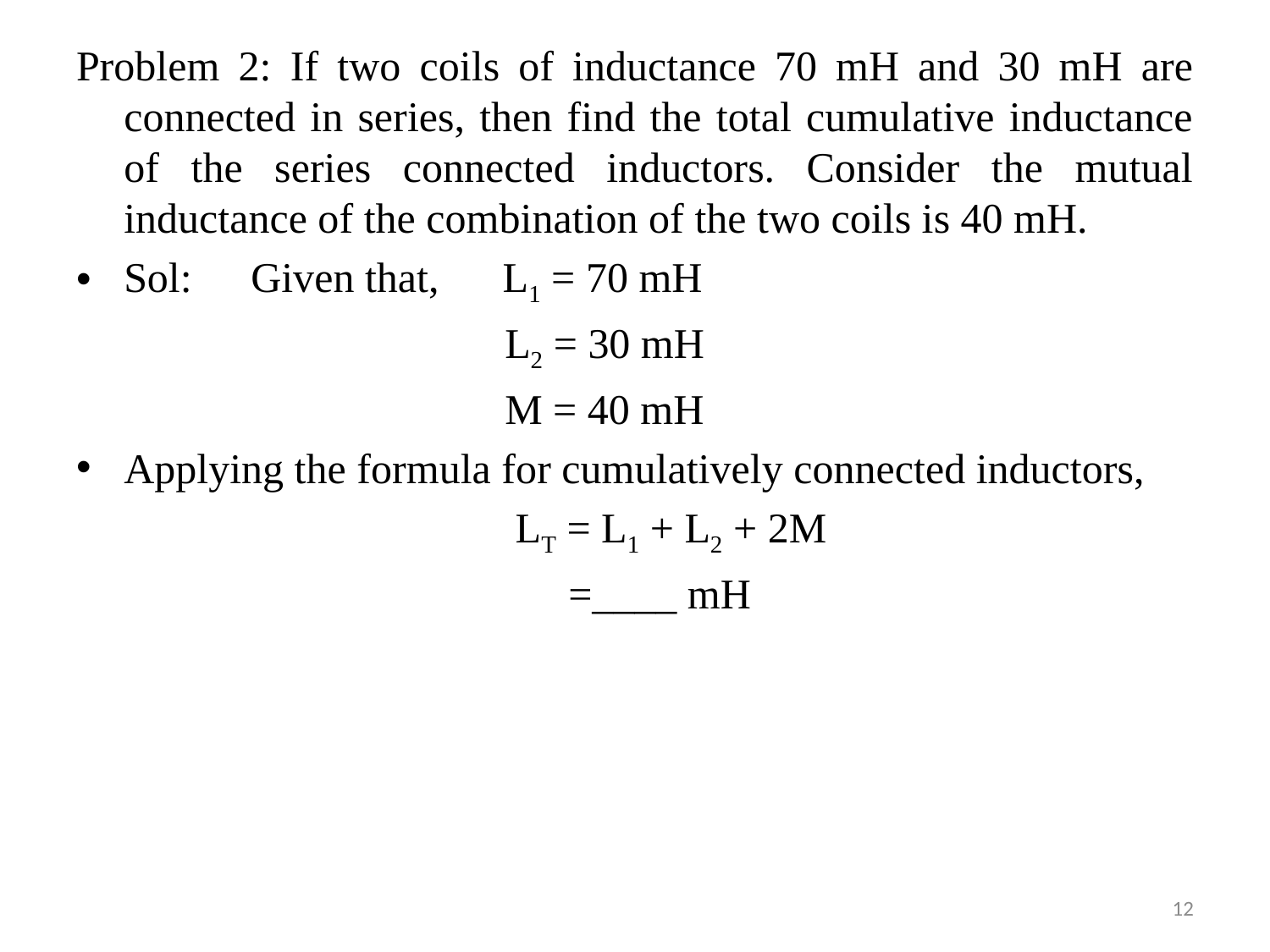

Problem 2: If two coils of inductance 70 mH and 30 mH are connected in series, then find the total cumulative inductance of the series connected inductors. Consider the mutual inductance of the combination of the two coils is 40 mH.
Sol:	Given that,      L1 = 70 mH
				L2 = 30 mH
				M = 40 mH
Applying the formula for cumulatively connected inductors,
				 LT = L1 + L2 + 2M
				      =____ mH

12